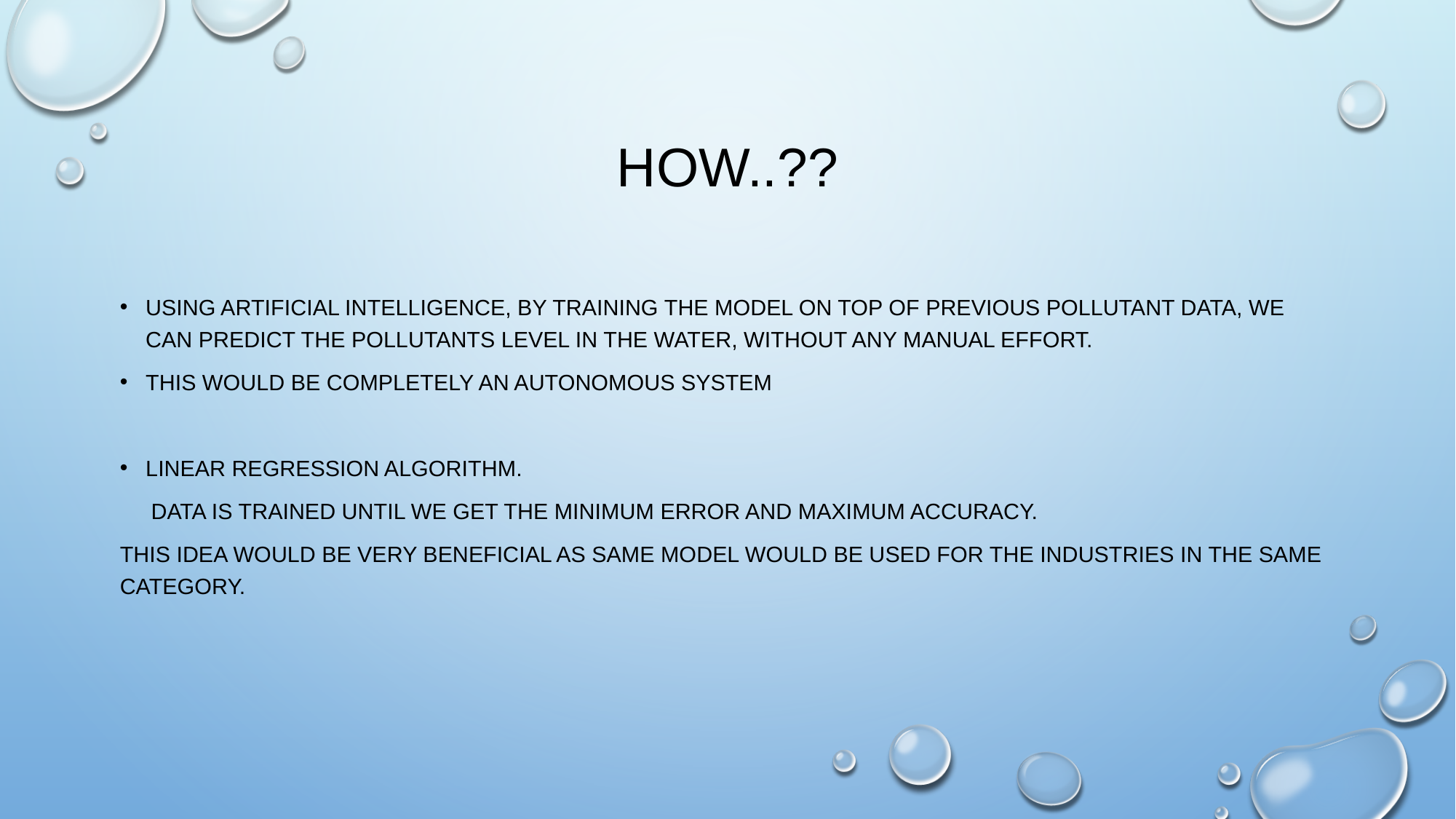

# How..??
Using Artificial intelligence, By training the Model on top of previous pollutant data, we can predict the pollutants level in the water, without any manual effort.
This would be completely an autonomous system

Linear Regression Algorithm.
     Data is trained until we get the minimum error and maximum accuracy.
This idea would be very beneficial as same model would be used for the industries in the same category.